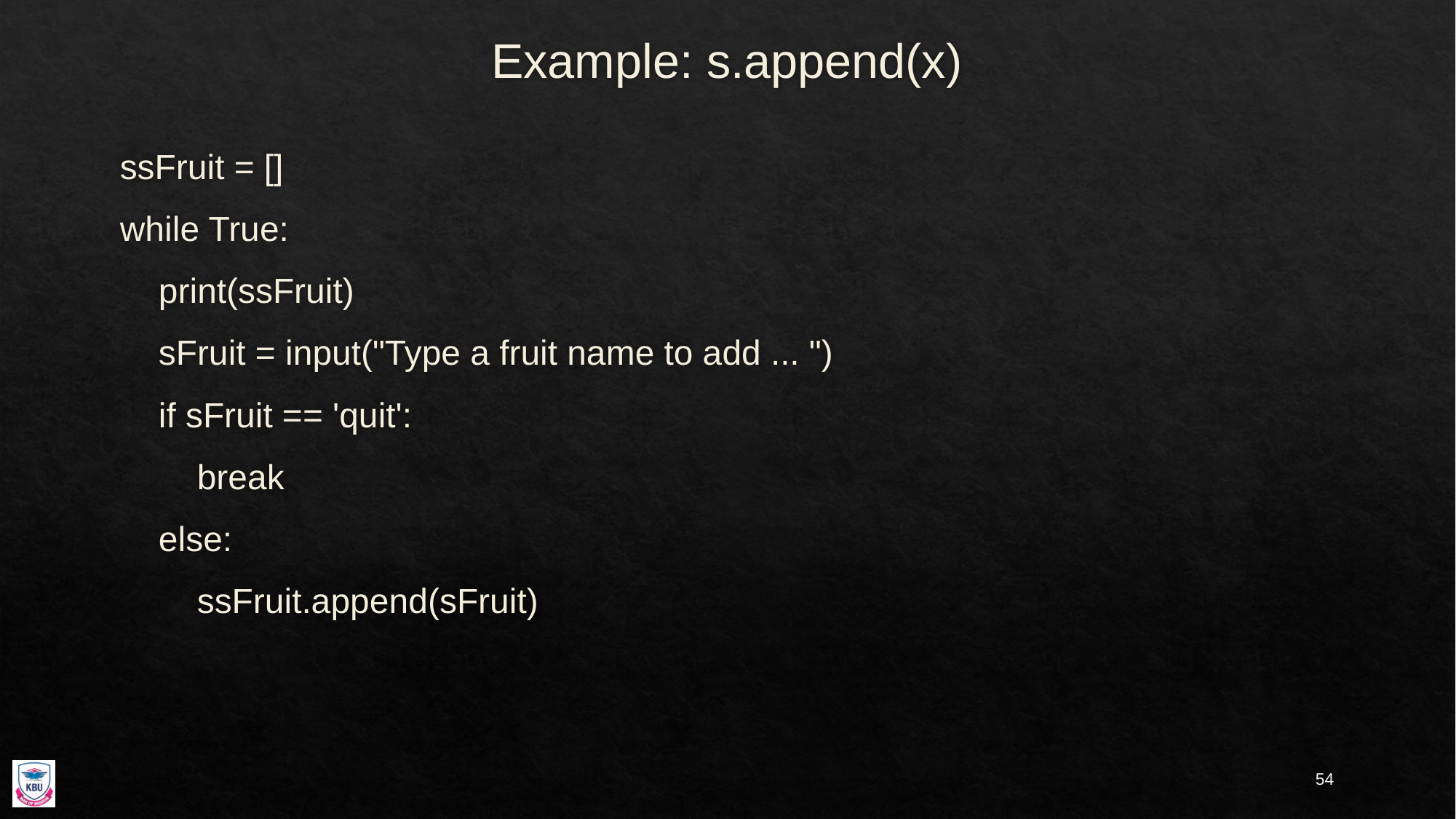

# Example: s.append(x)
ssFruit = []
while True:
    print(ssFruit)
    sFruit = input("Type a fruit name to add ... ")
    if sFruit == 'quit':
        break
    else:
        ssFruit.append(sFruit)
54